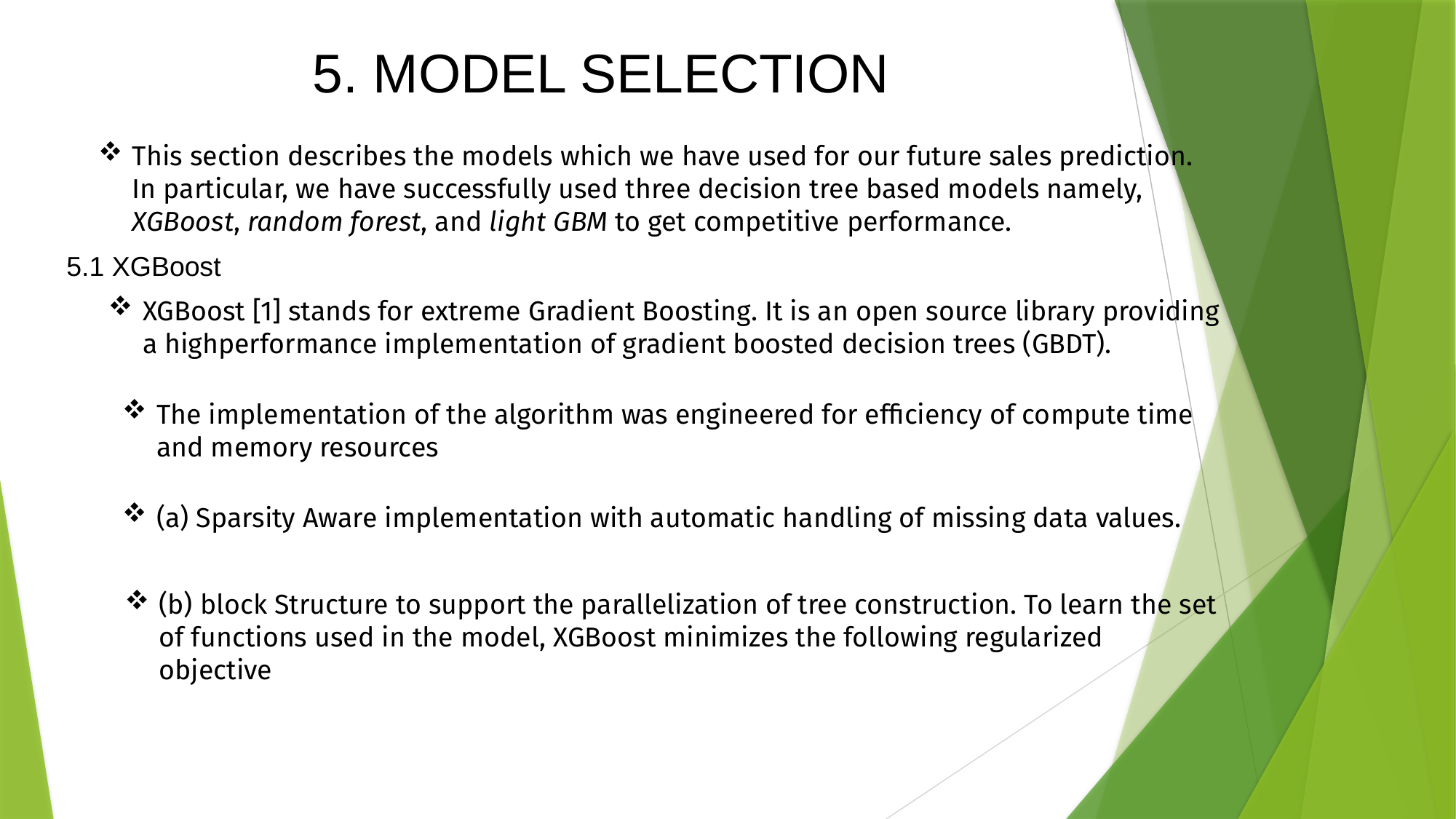

5. MODEL SELECTION
This section describes the models which we have used for our future sales prediction. In particular, we have successfully used three decision tree based models namely, XGBoost, random forest, and light GBM to get competitive performance.
5.1 XGBoost
XGBoost [1] stands for extreme Gradient Boosting. It is an open source library providing a highperformance implementation of gradient boosted decision trees (GBDT).
The implementation of the algorithm was engineered for efficiency of compute time and memory resources
(a) Sparsity Aware implementation with automatic handling of missing data values.
(b) block Structure to support the parallelization of tree construction. To learn the set of functions used in the model, XGBoost minimizes the following regularized objective